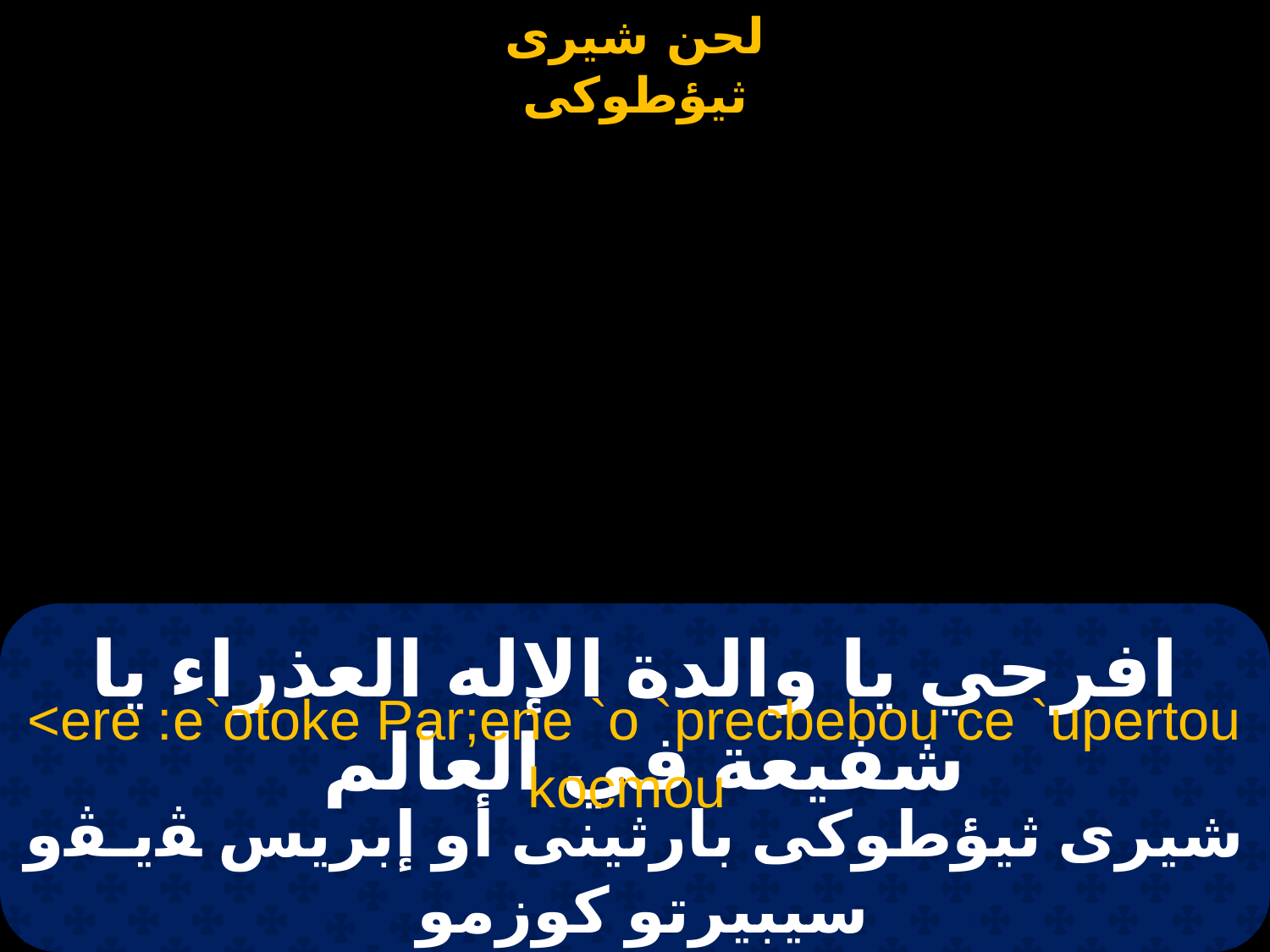

# افرحي يا والدة الإله العذراء يا شفيعة في العالم
<ere :e`otoke Par;ene `o `precbebou ce `upertou kocmou
شيرى ثيؤطوكى بارثينى أو إبريس ﭭيـﭭو سيبيرتو كوزمو